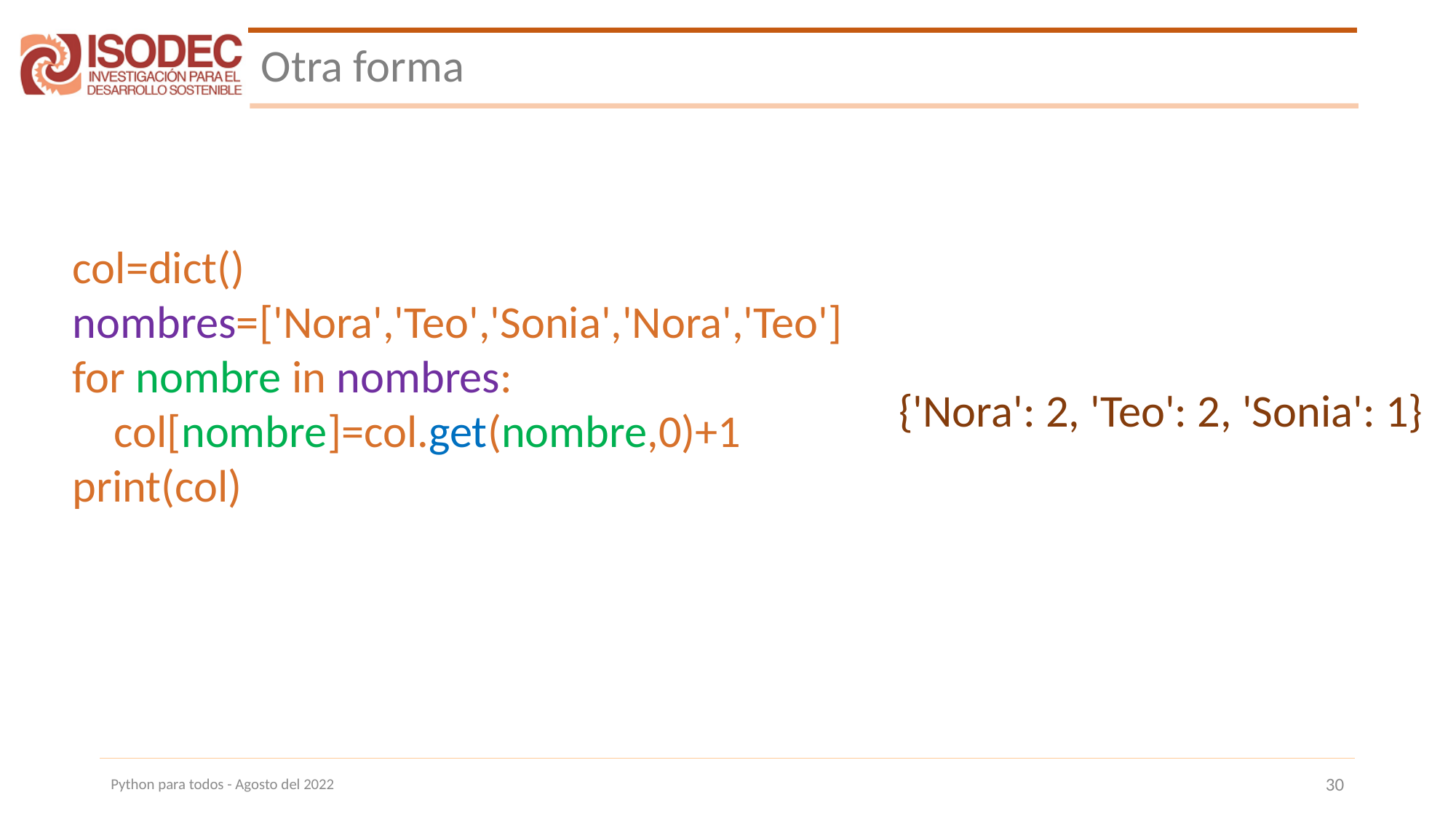

# Otra forma
col=dict()
nombres=['Nora','Teo','Sonia','Nora','Teo']
for nombre in nombres:
    col[nombre]=col.get(nombre,0)+1
print(col)
{'Nora': 2, 'Teo': 2, 'Sonia': 1}
Python para todos - Agosto del 2022
30